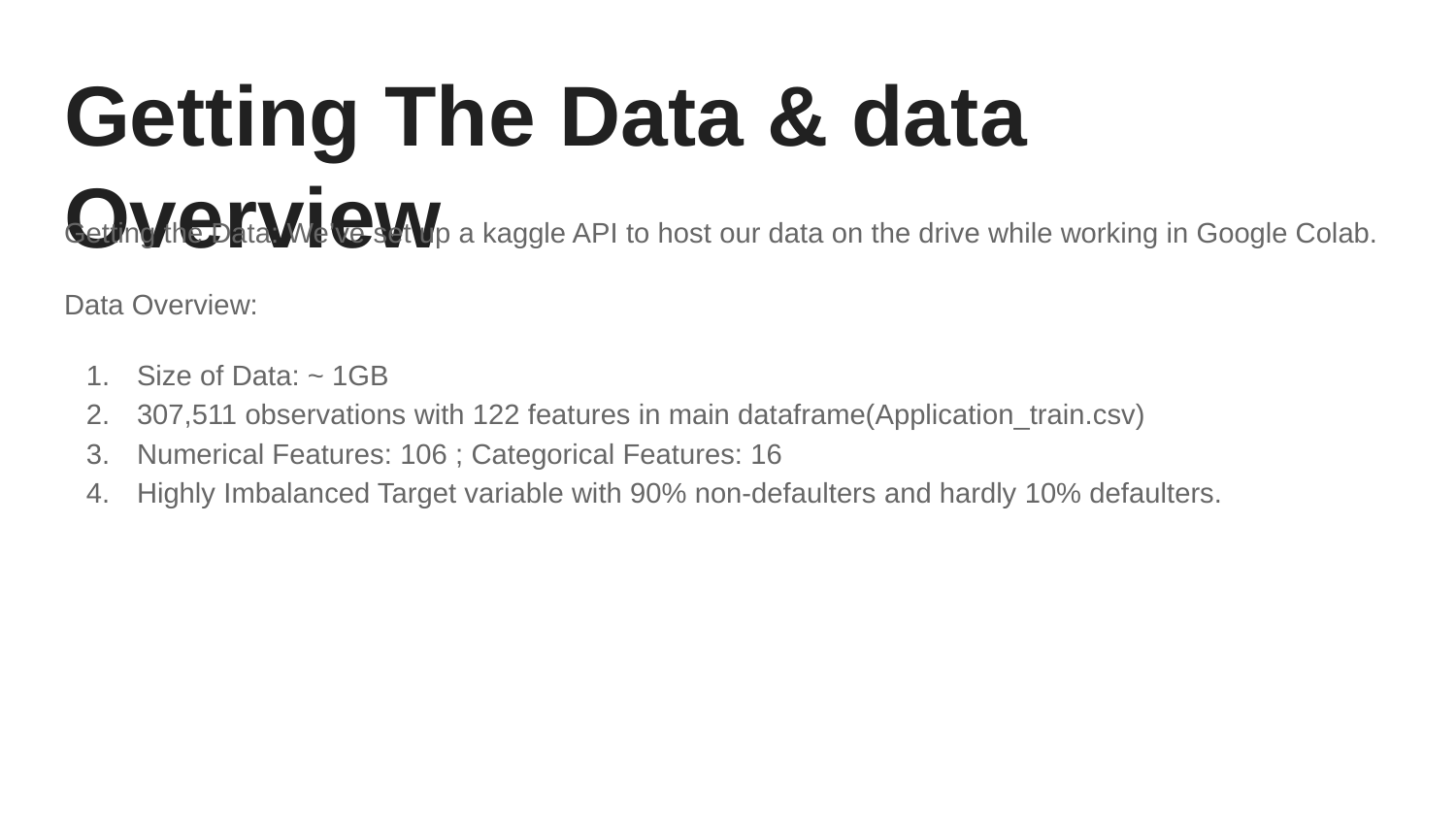

# Getting The Data & data Overview
Getting the Data: We’ve set up a kaggle API to host our data on the drive while working in Google Colab.
Data Overview:
Size of Data: ~ 1GB
307,511 observations with 122 features in main dataframe(Application_train.csv)
Numerical Features: 106 ; Categorical Features: 16
Highly Imbalanced Target variable with 90% non-defaulters and hardly 10% defaulters.